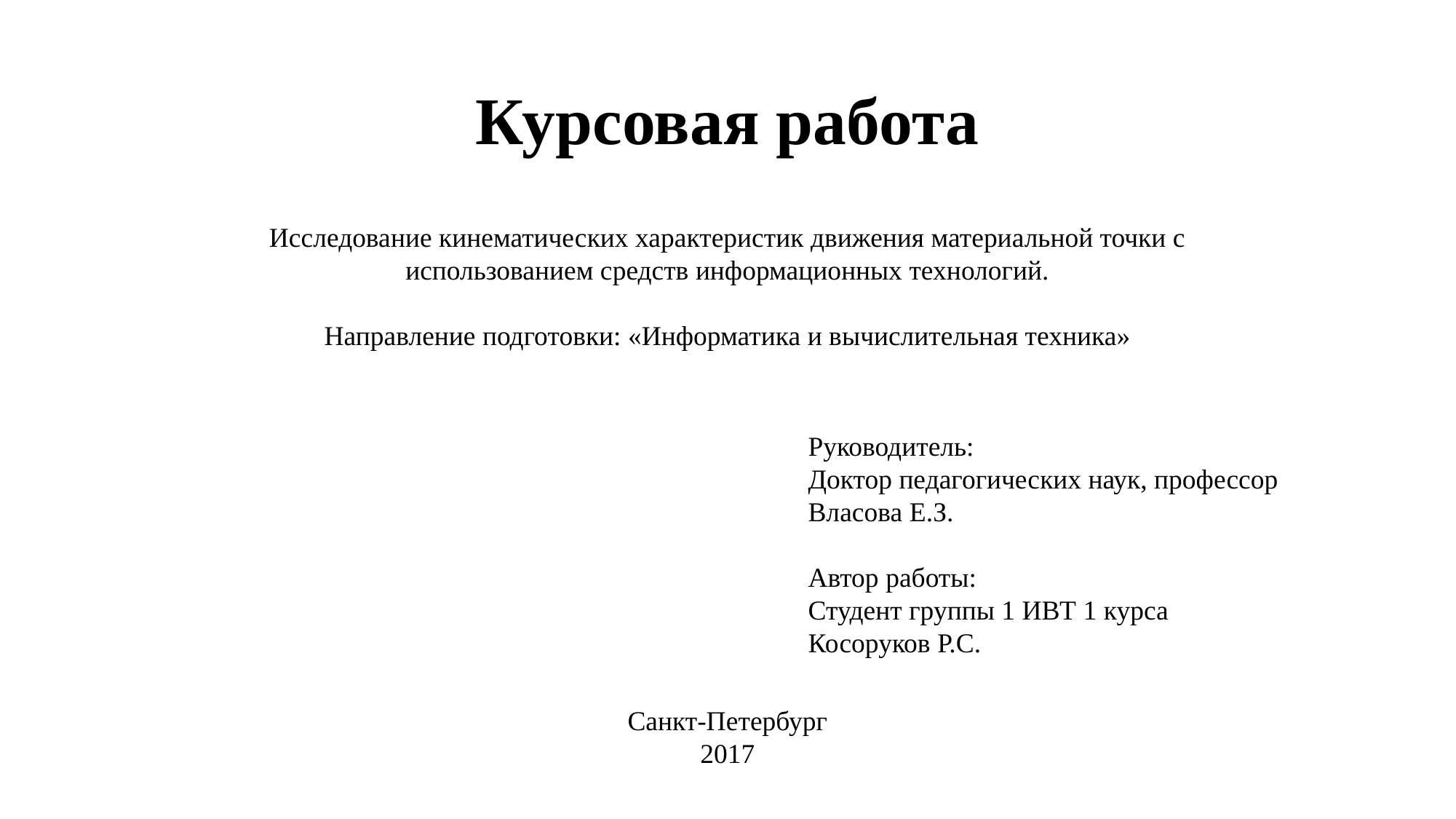

# Курсовая работа
Исследование кинематических характеристик движения материальной точки с использованием средств информационных технологий.

Направление подготовки: «Информатика и вычислительная техника»

Руководитель:
Доктор педагогических наук, профессор
Власова Е.З.

Автор работы:
Студент группы 1 ИВТ 1 курса
Косоруков Р.С.
Санкт-Петербург
2017